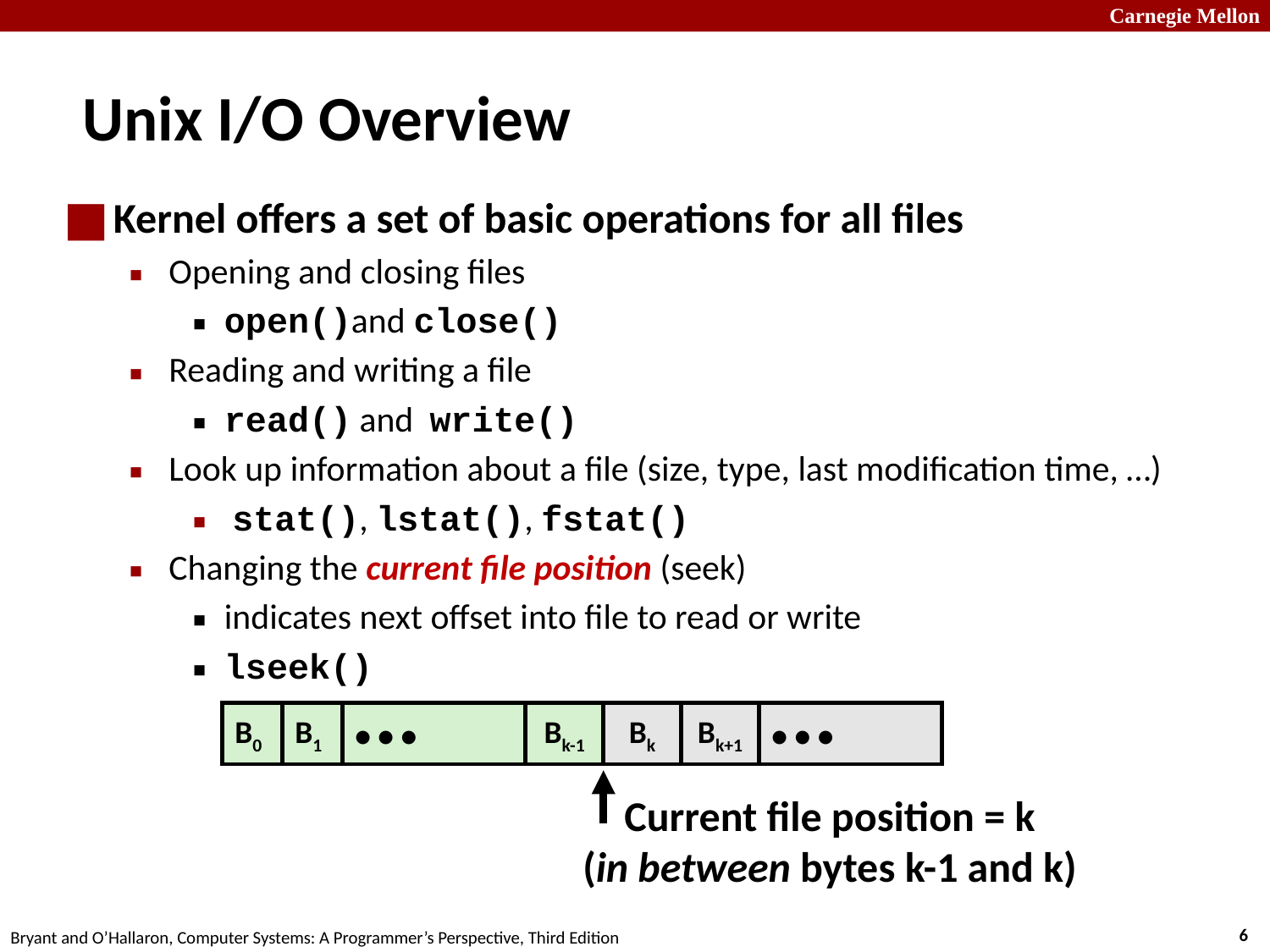

# Unix I/O Overview
Kernel offers a set of basic operations for all files
Opening and closing files
open()and close()
Reading and writing a file
read() and  write()
Look up information about a file (size, type, last modification time, …)
stat(), lstat(), fstat()
Changing the current file position (seek)
indicates next offset into file to read or write
lseek()
B0
B1
• • •
Bk-1
Bk
Bk+1
• • •
Current file position = k
(in between bytes k-1 and k)